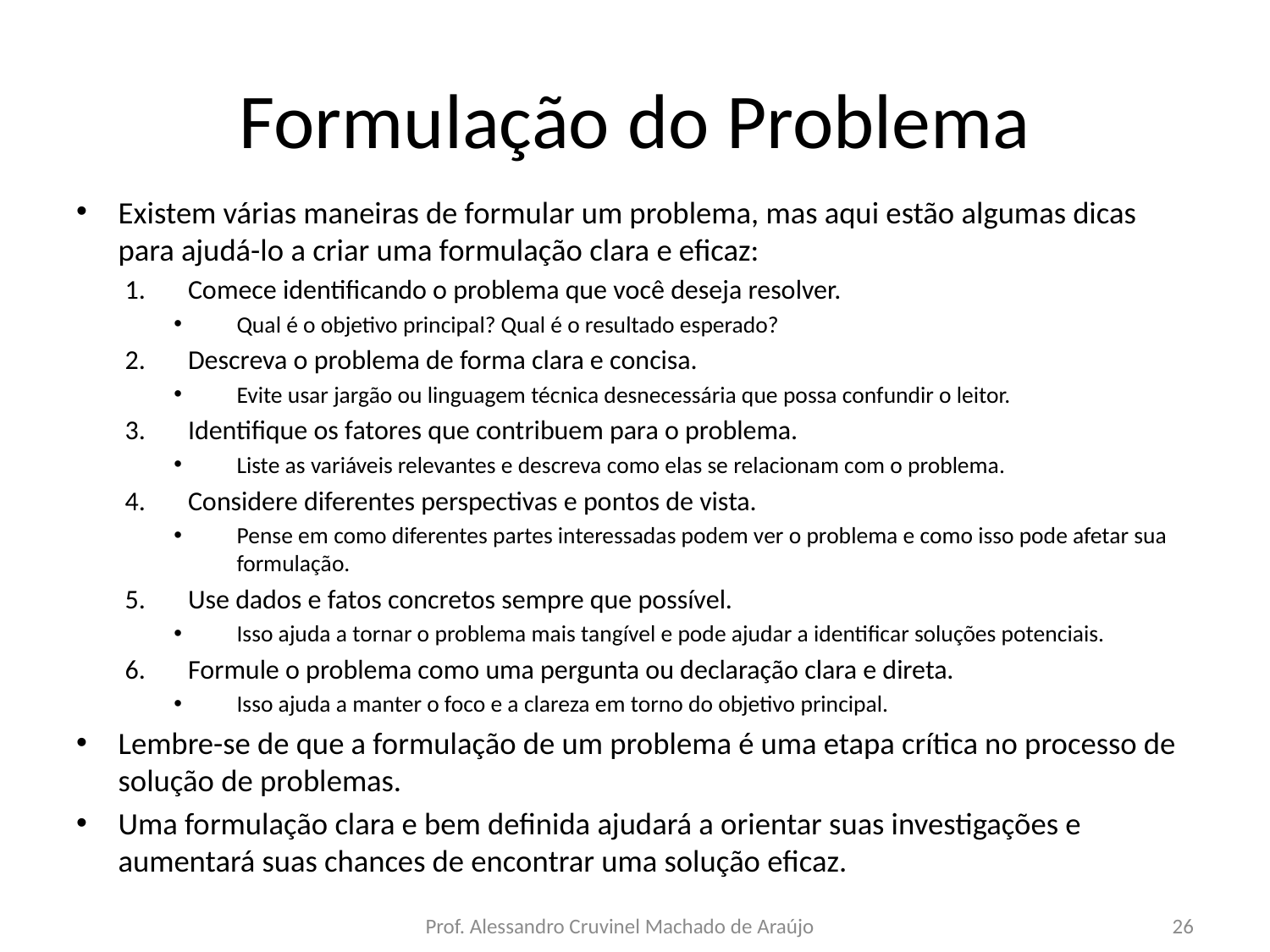

# Formulação do Problema
Existem várias maneiras de formular um problema, mas aqui estão algumas dicas para ajudá-lo a criar uma formulação clara e eficaz:
Comece identificando o problema que você deseja resolver.
Qual é o objetivo principal? Qual é o resultado esperado?
Descreva o problema de forma clara e concisa.
Evite usar jargão ou linguagem técnica desnecessária que possa confundir o leitor.
Identifique os fatores que contribuem para o problema.
Liste as variáveis relevantes e descreva como elas se relacionam com o problema.
Considere diferentes perspectivas e pontos de vista.
Pense em como diferentes partes interessadas podem ver o problema e como isso pode afetar sua formulação.
Use dados e fatos concretos sempre que possível.
Isso ajuda a tornar o problema mais tangível e pode ajudar a identificar soluções potenciais.
Formule o problema como uma pergunta ou declaração clara e direta.
Isso ajuda a manter o foco e a clareza em torno do objetivo principal.
Lembre-se de que a formulação de um problema é uma etapa crítica no processo de solução de problemas.
Uma formulação clara e bem definida ajudará a orientar suas investigações e aumentará suas chances de encontrar uma solução eficaz.
Prof. Alessandro Cruvinel Machado de Araújo
26